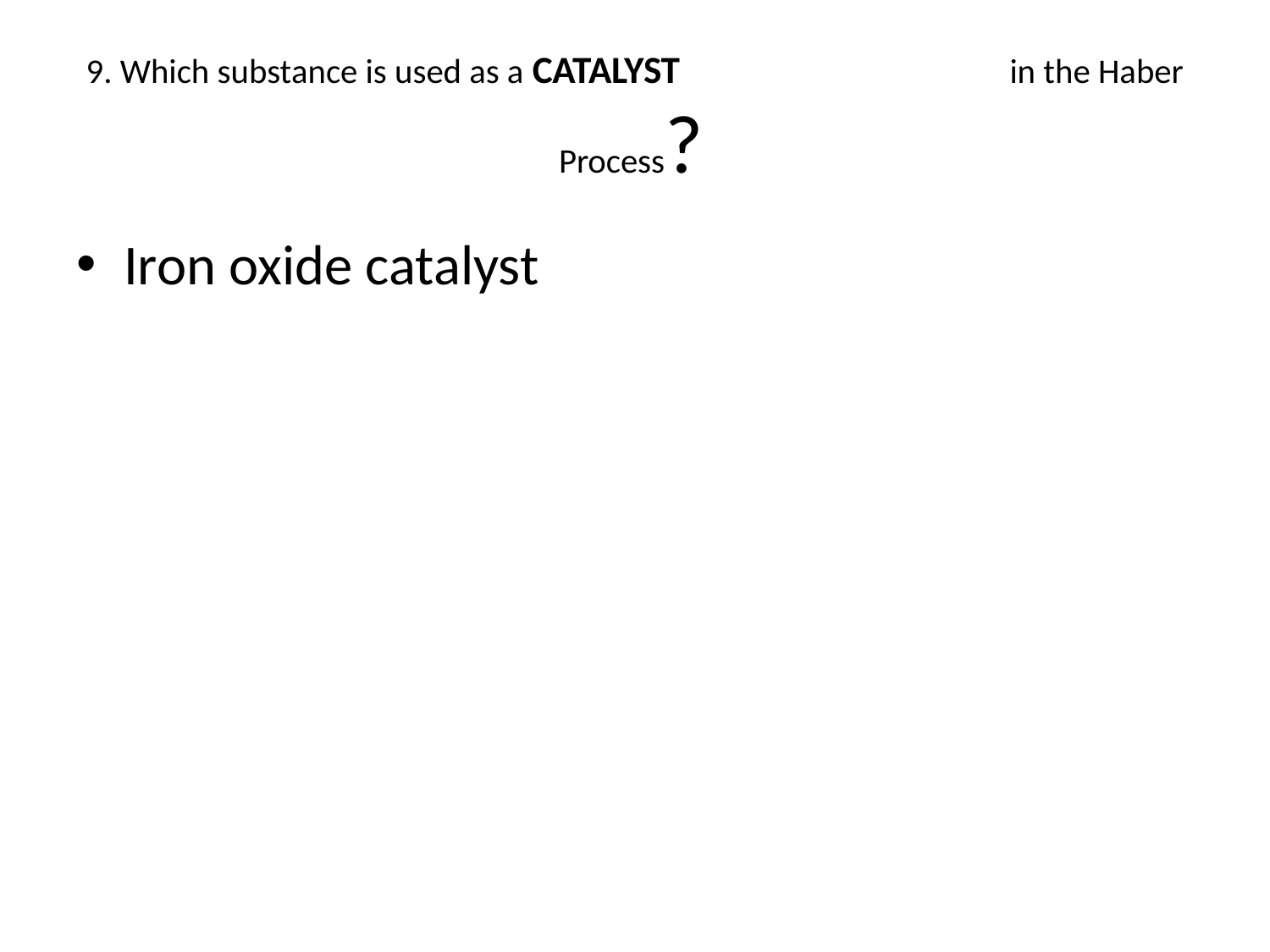

# 9. Which substance is used as a CATALYST                                      in the Haber Process?
Iron oxide catalyst